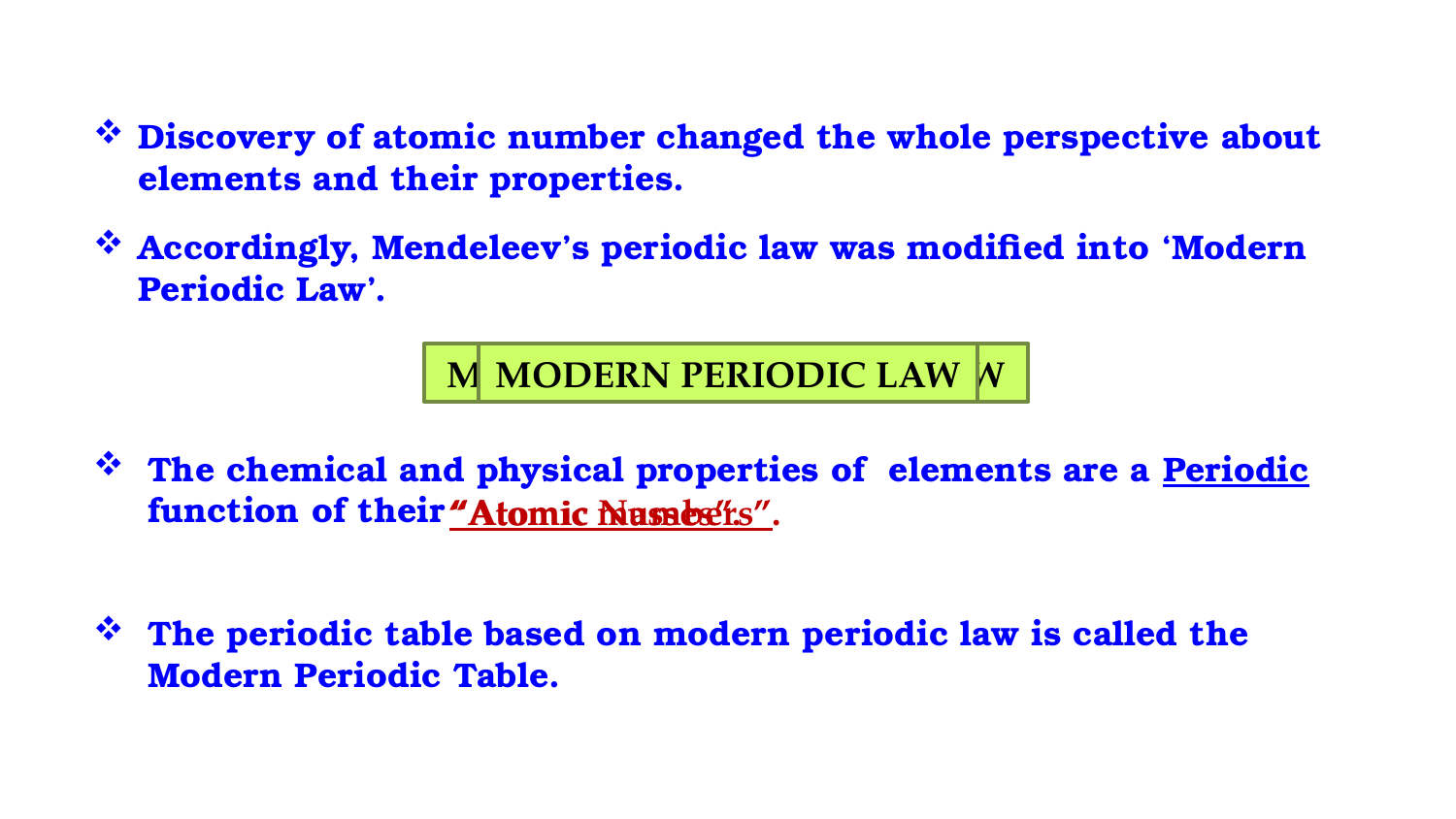

Discovery of atomic number changed the whole perspective about elements and their properties.
Accordingly, Mendeleev’s periodic law was modified into ‘Modern Periodic Law’.
MENDELEEV’S PERIODIC LAW
MODERN PERIODIC LAW
The chemical and physical properties of  elements are a Periodic function of their
“Atomic masses”.
“Atomic Numbers”.
The periodic table based on modern periodic law is called the Modern Periodic Table.